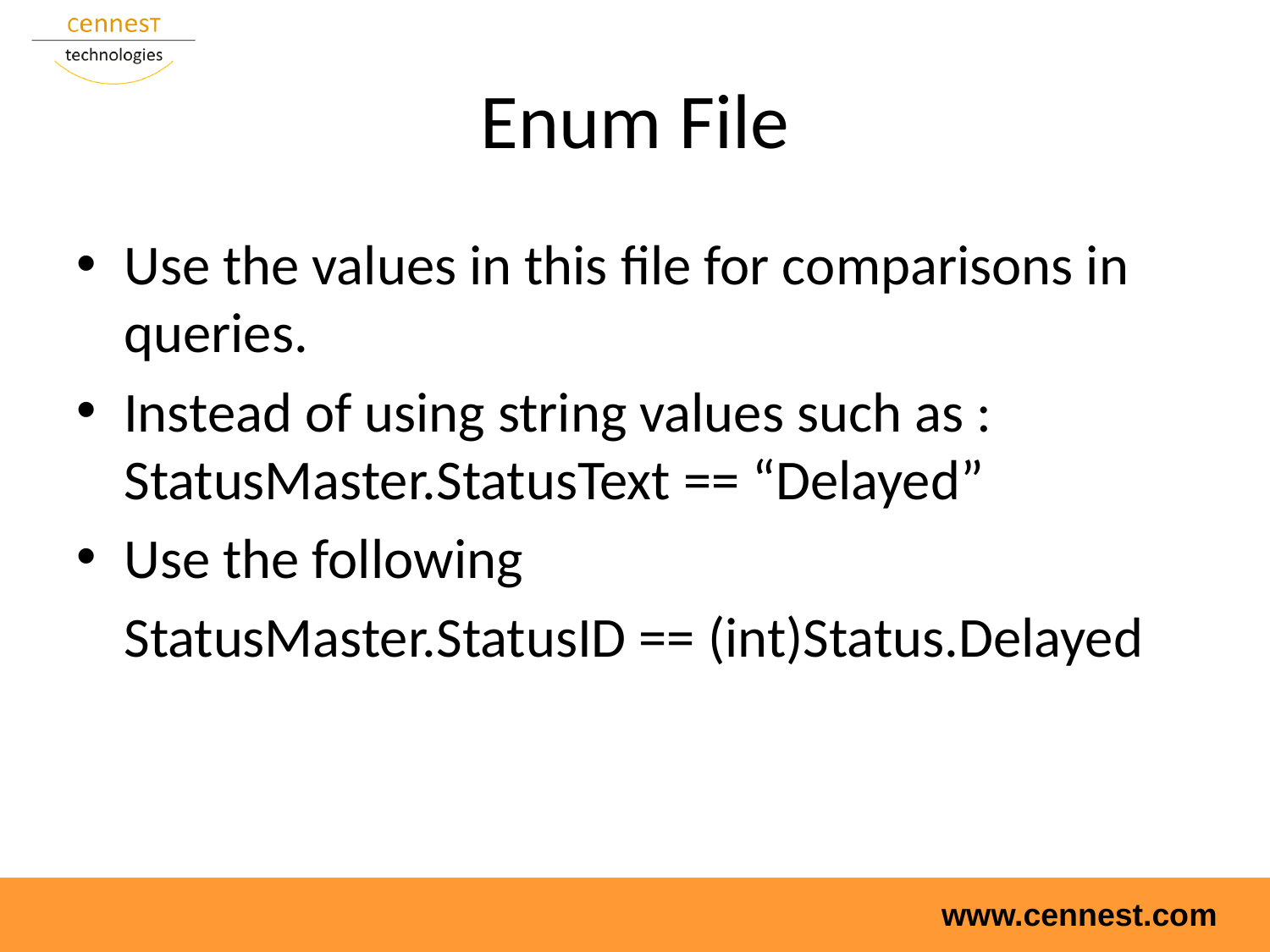

# Enum File
Use the values in this file for comparisons in queries.
Instead of using string values such as : StatusMaster.StatusText == “Delayed”
Use the following
	StatusMaster.StatusID == (int)Status.Delayed